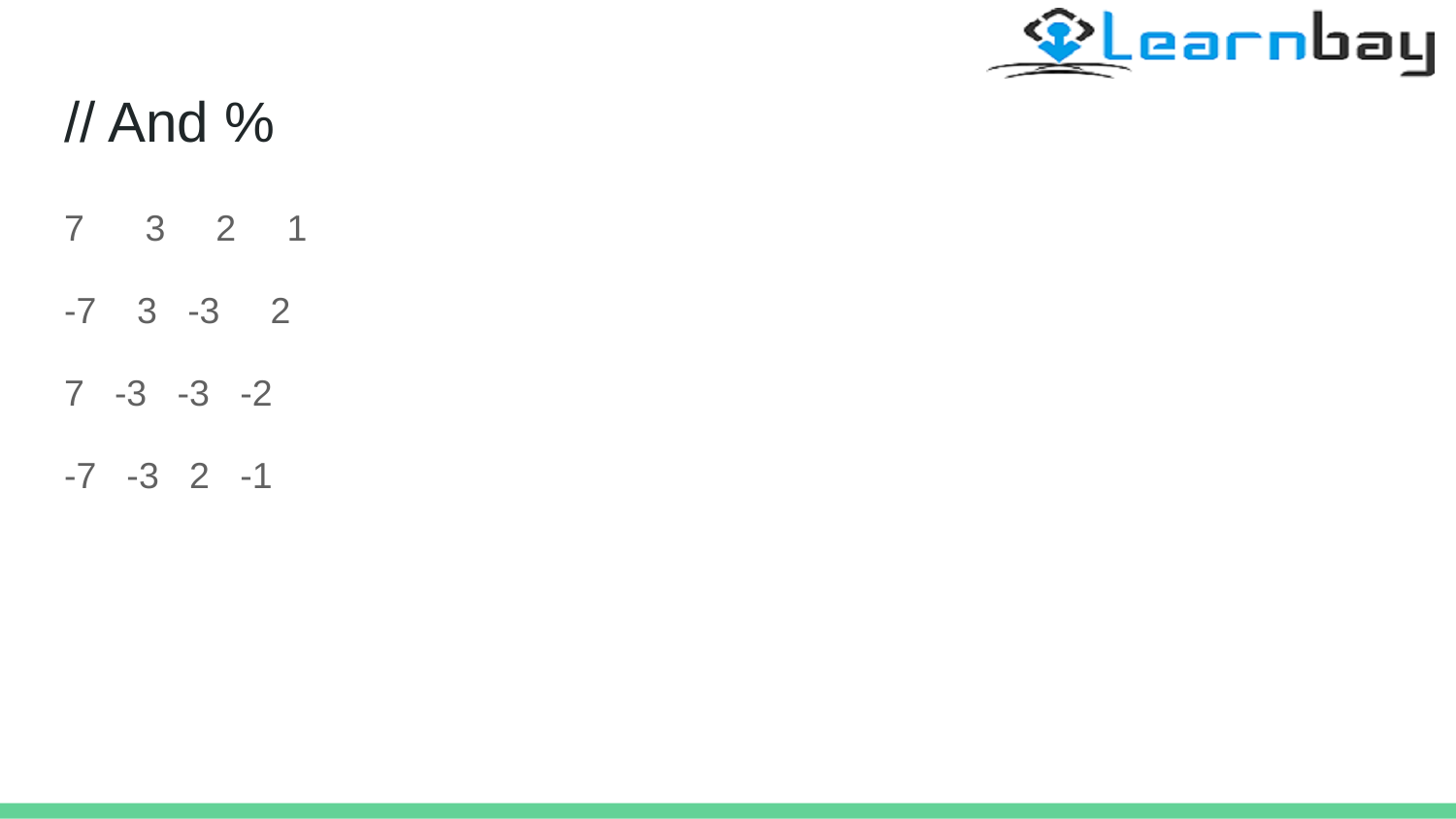

# // And %
7      3     2     1
-7    3   -3     2
7   -3   -3   -2
-7   -3   2   -1